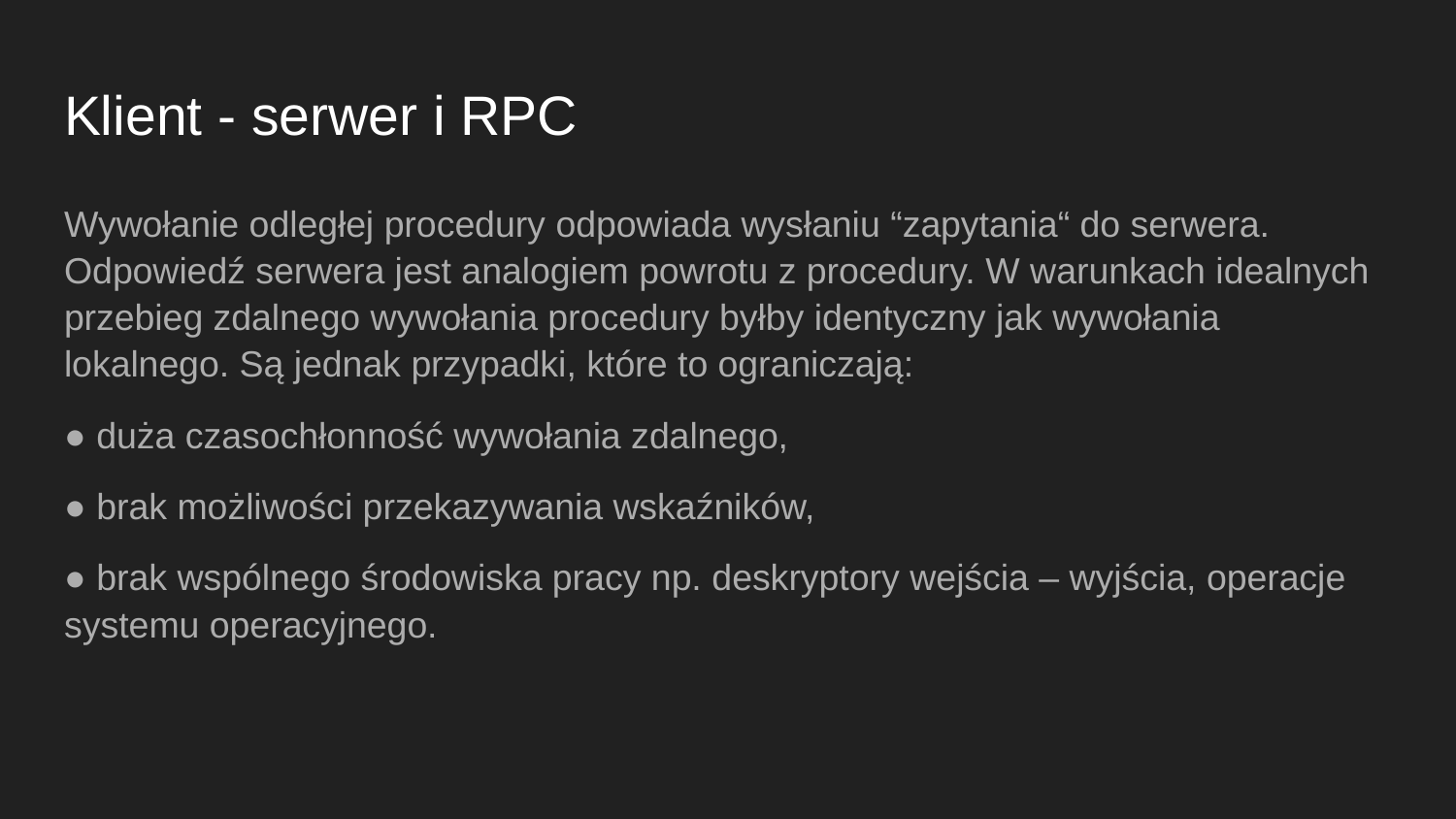

# Klient - serwer i RPC
Wywołanie odległej procedury odpowiada wysłaniu “zapytania“ do serwera. Odpowiedź serwera jest analogiem powrotu z procedury. W warunkach idealnych przebieg zdalnego wywołania procedury byłby identyczny jak wywołania lokalnego. Są jednak przypadki, które to ograniczają:
● duża czasochłonność wywołania zdalnego,
● brak możliwości przekazywania wskaźników,
● brak wspólnego środowiska pracy np. deskryptory wejścia – wyjścia, operacje systemu operacyjnego.